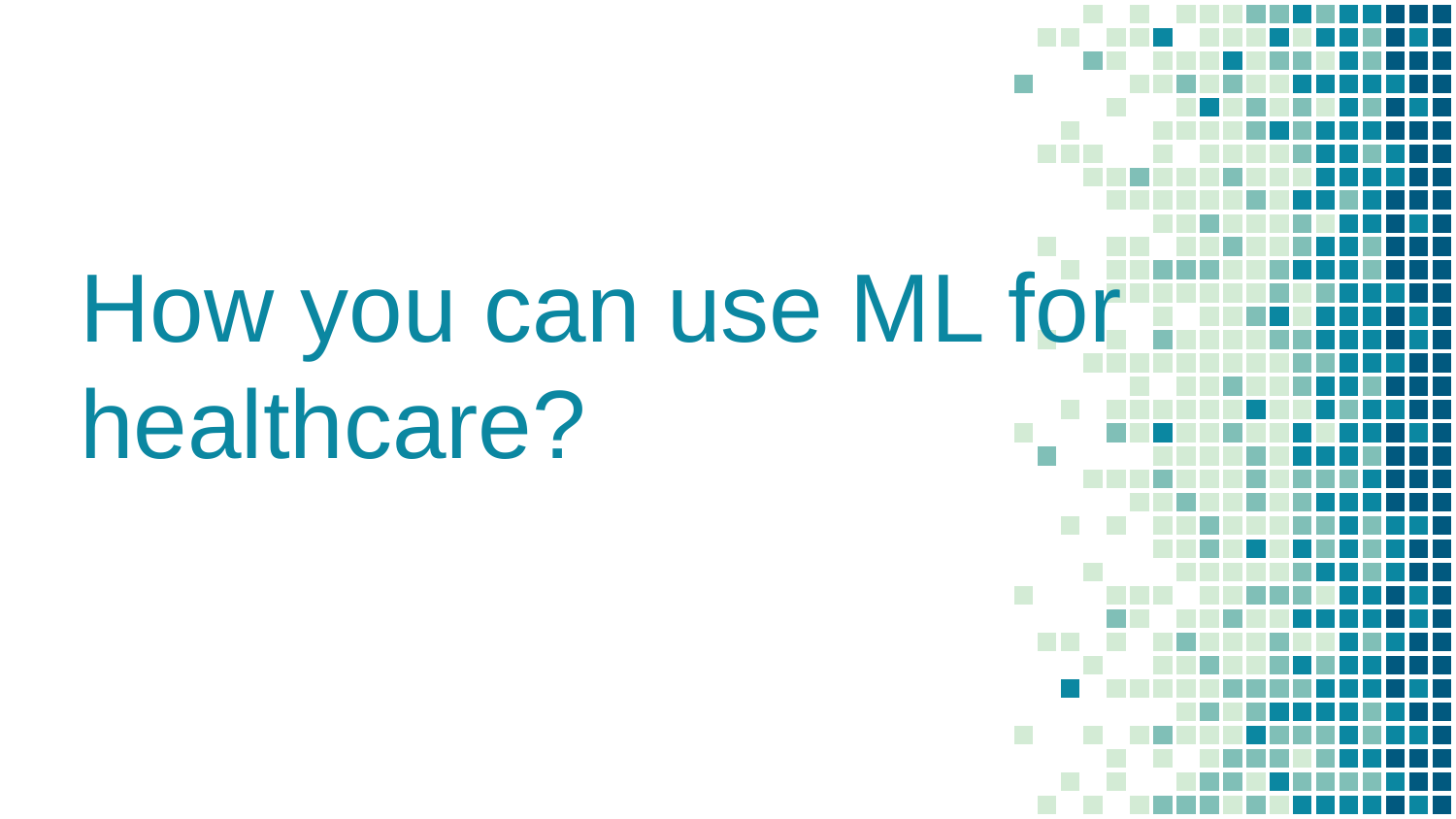

# How you can use ML for healthcare?